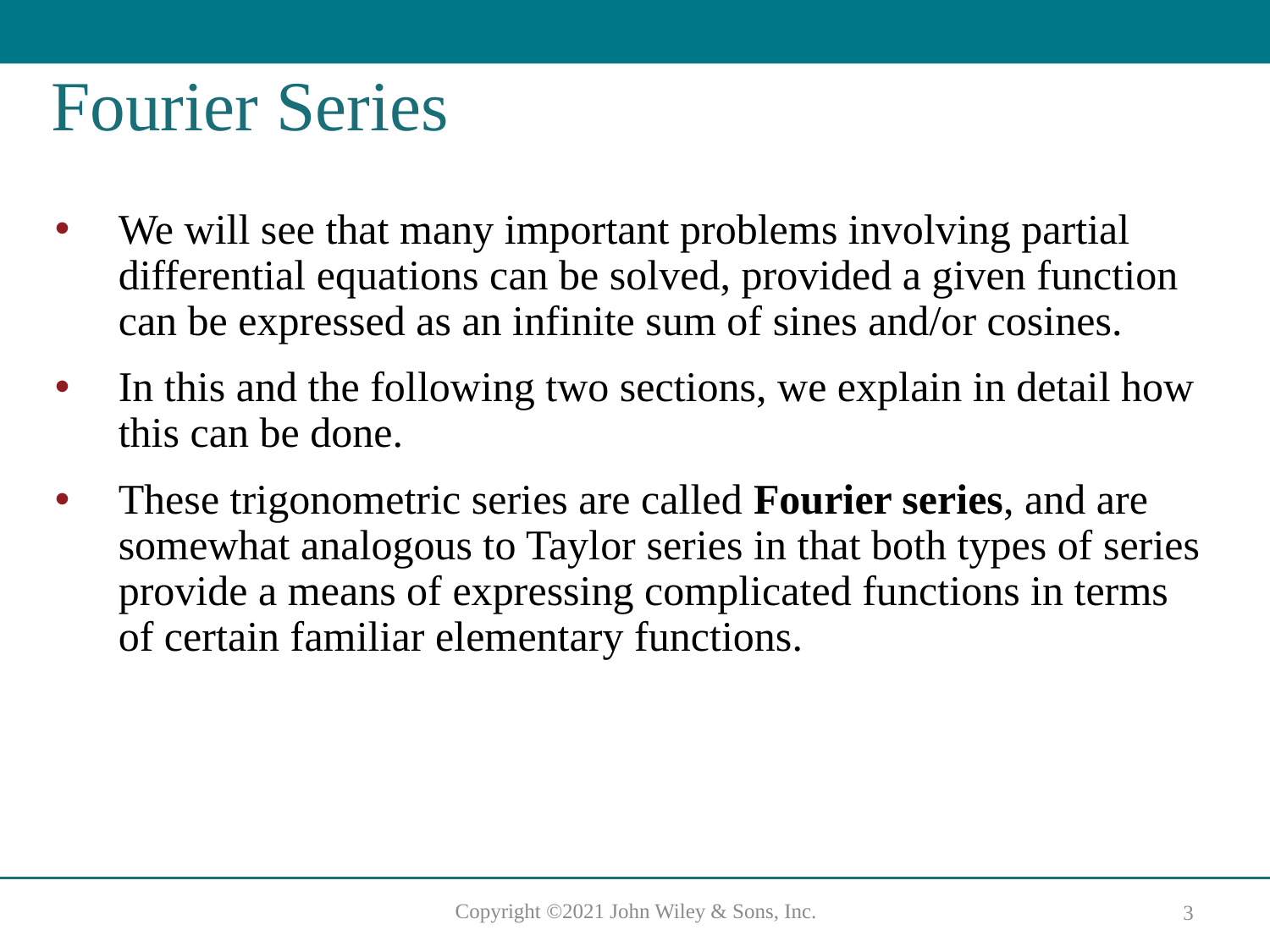

# Fourier Series
We will see that many important problems involving partial differential equations can be solved, provided a given function can be expressed as an infinite sum of sines and/or cosines.
In this and the following two sections, we explain in detail how this can be done.
These trigonometric series are called Fourier series, and are somewhat analogous to Taylor series in that both types of series provide a means of expressing complicated functions in terms of certain familiar elementary functions.